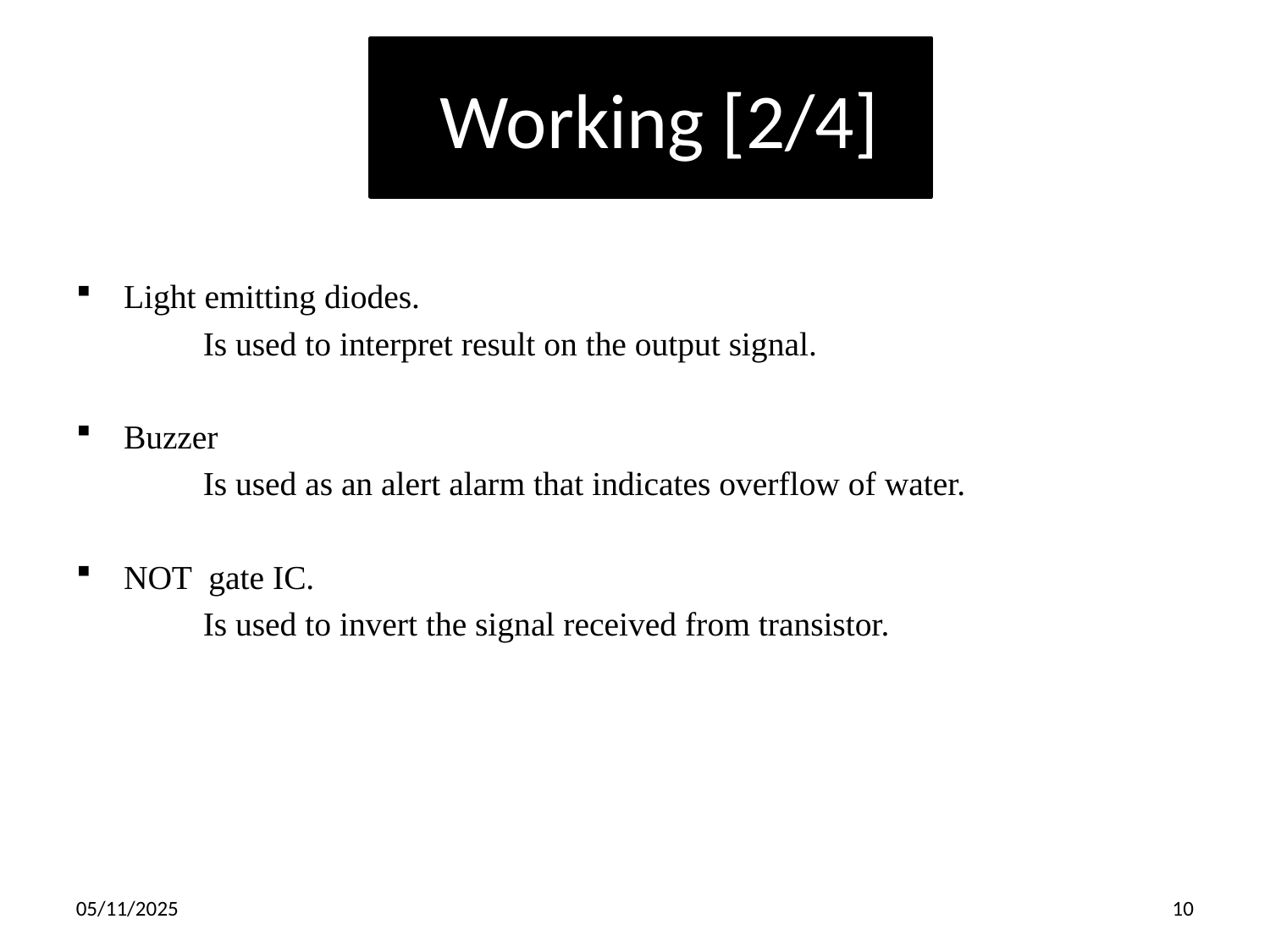

Working [2/4]
# Light emitting diodes.
	Is used to interpret result on the output signal.

Buzzer
	Is used as an alert alarm that indicates overflow of water.

NOT  gate IC.
	Is used to invert the signal received from transistor.

05/11/2025
10